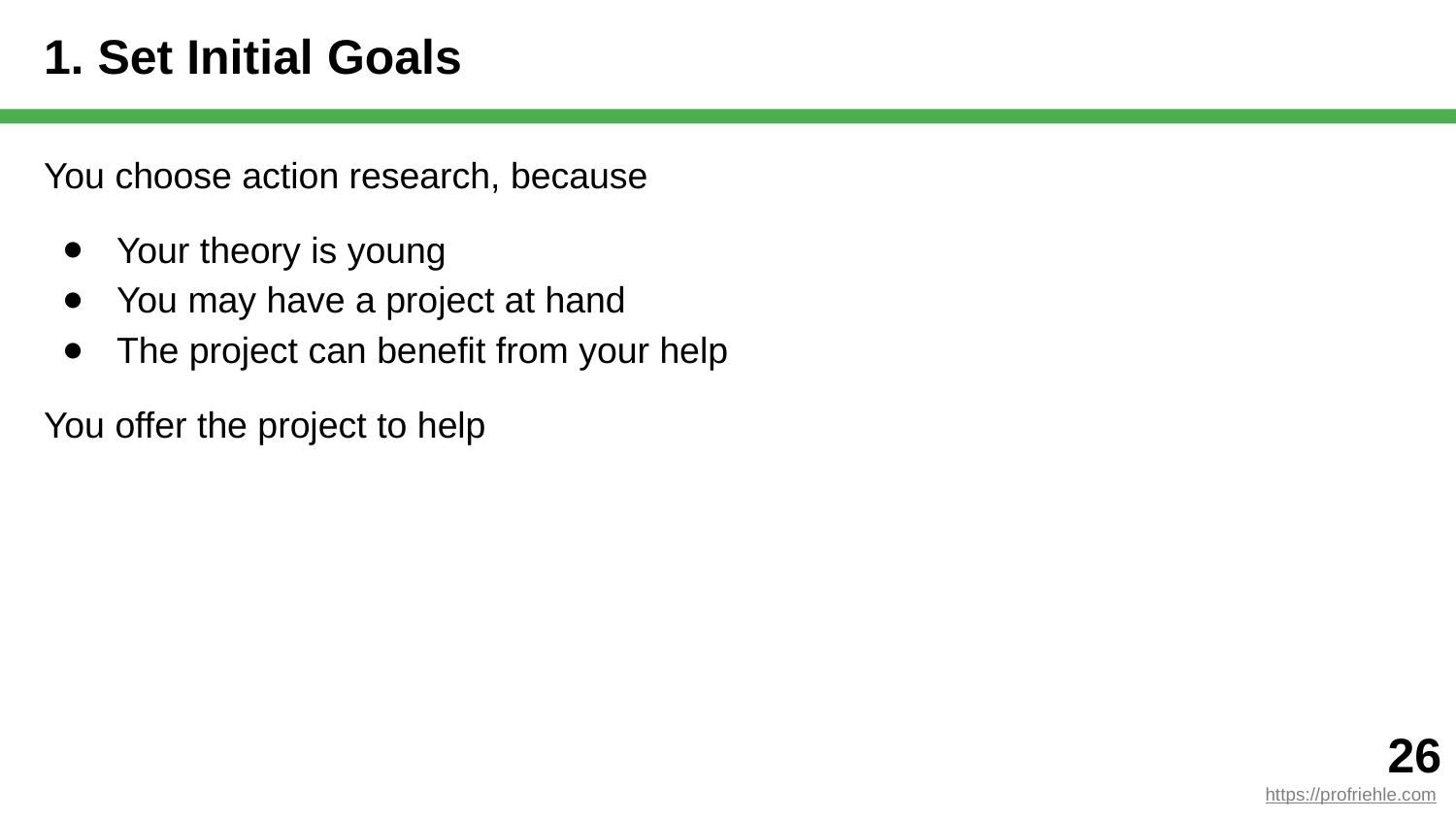

# 1. Set Initial Goals
You choose action research, because
Your theory is young
You may have a project at hand
The project can benefit from your help
You offer the project to help
26
https://profriehle.com